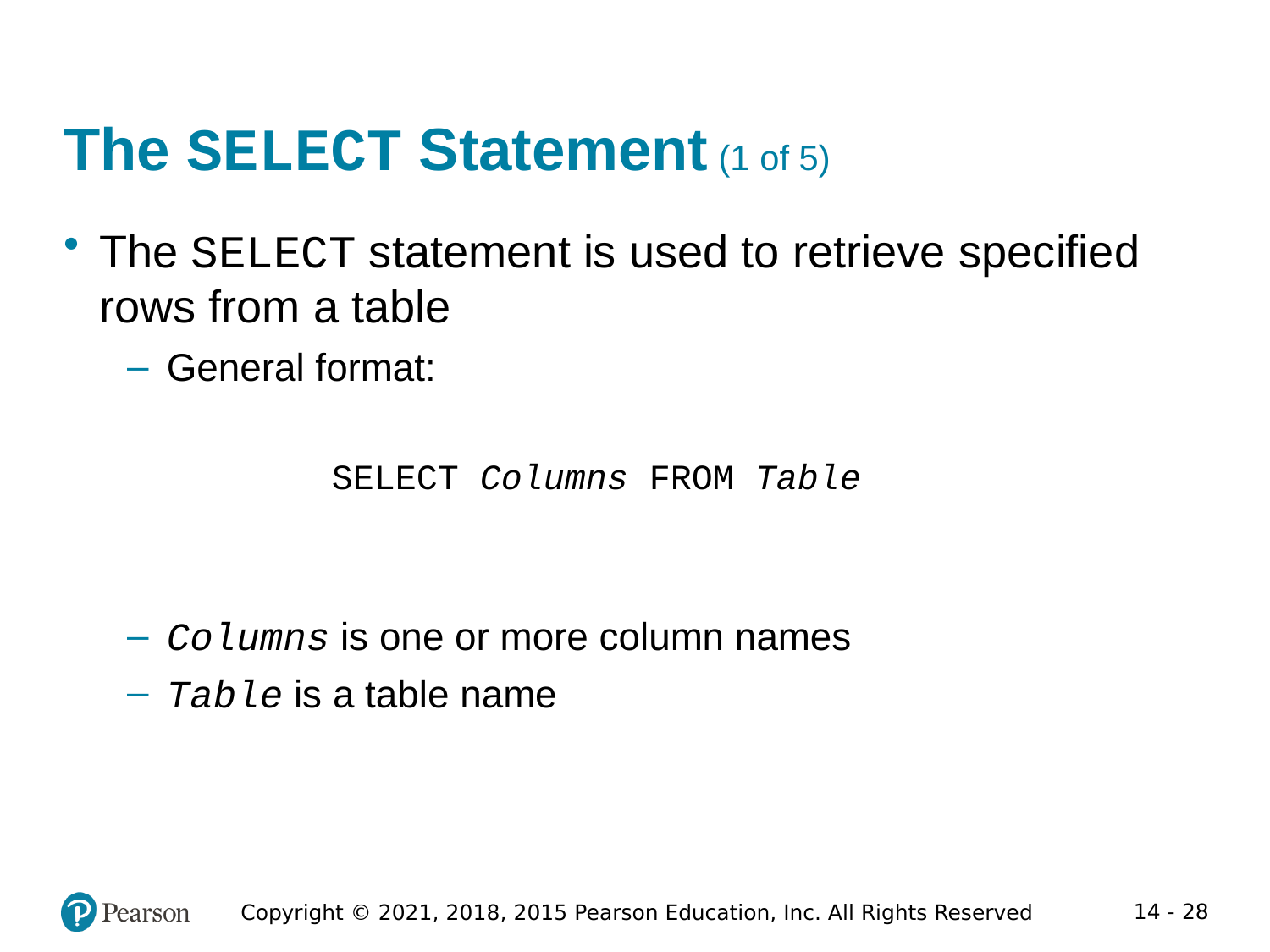

# The SELECT Statement (1 of 5)
The SELECT statement is used to retrieve specified rows from a table
General format:

Columns is one or more column names
Table is a table name

SELECT Columns FROM Table